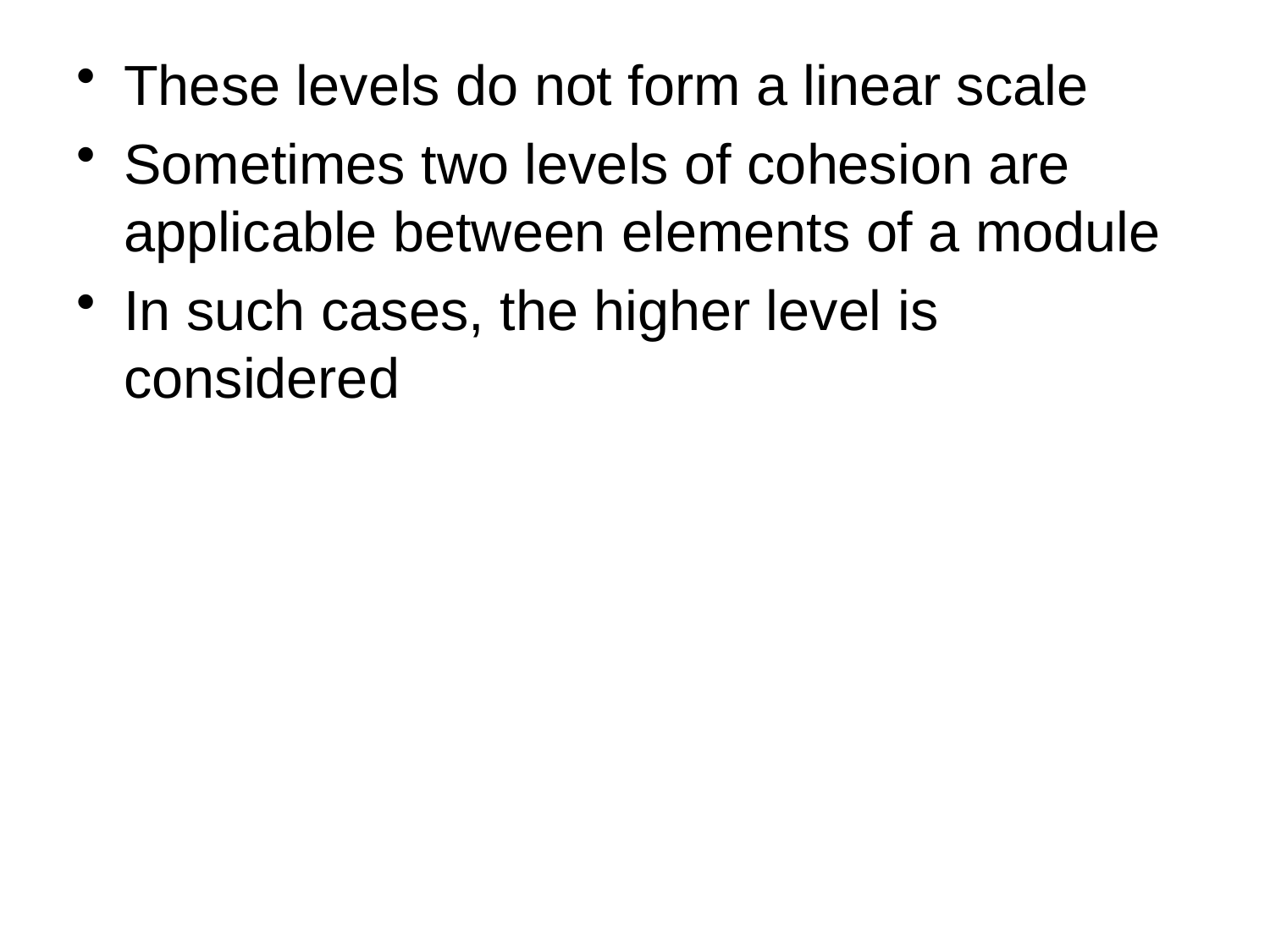

These levels do not form a linear scale
Sometimes two levels of cohesion are applicable between elements of a module
In such cases, the higher level is considered